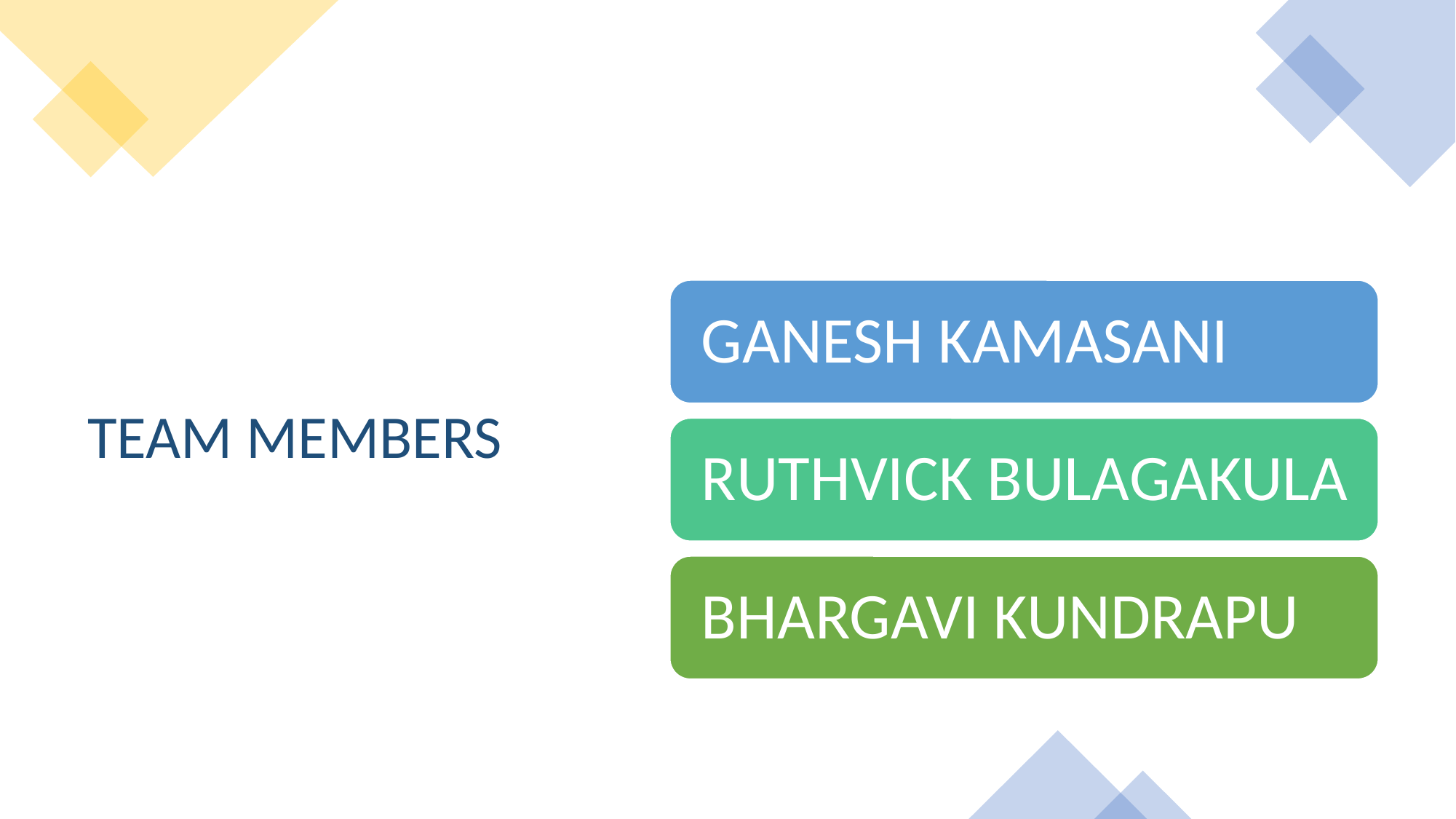

TEAM MEMBERS

GANESH KAMASANI
RUTHVICK BULAGAKULA
BHARGAVI KUNDRAPU